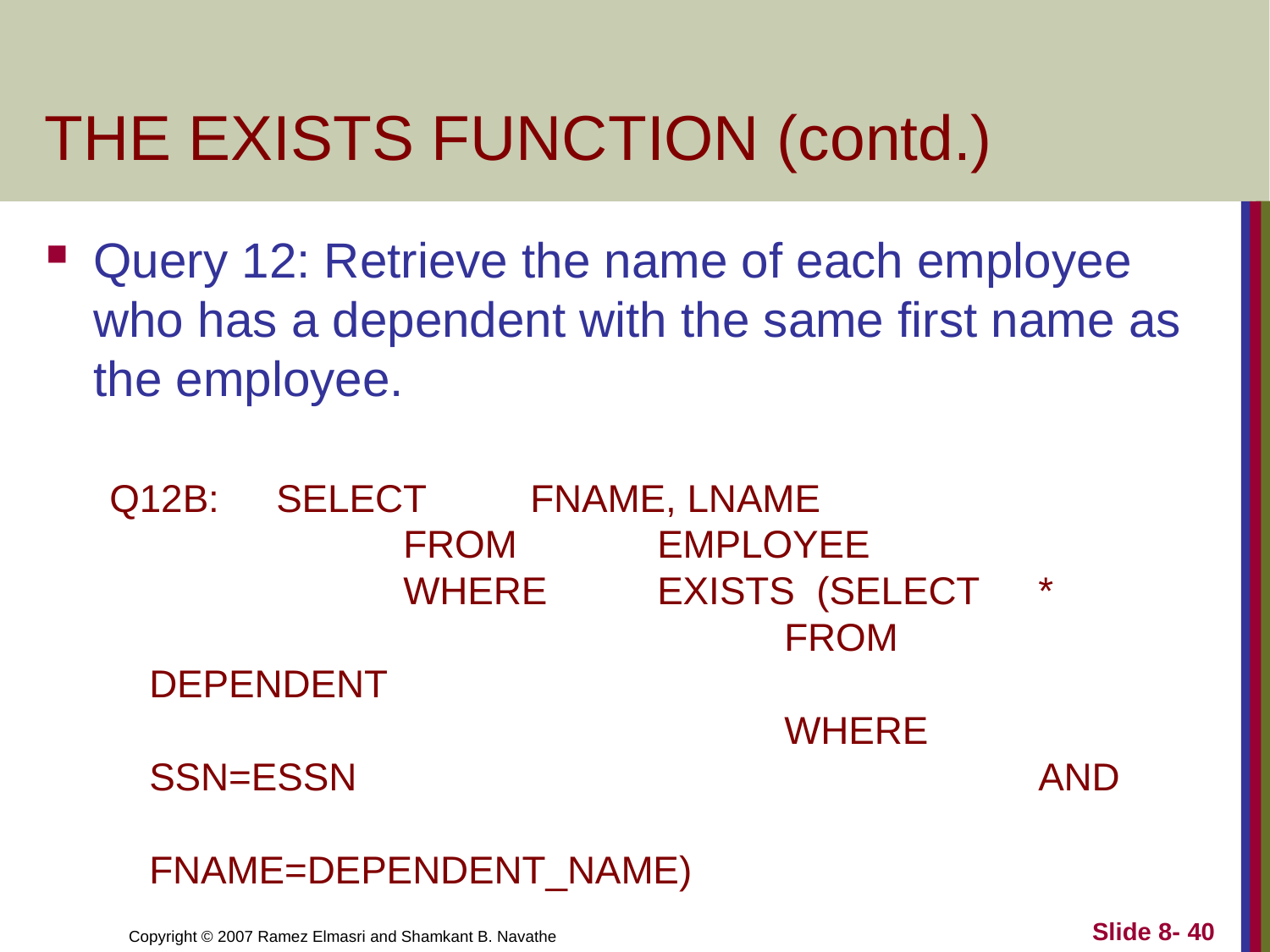

# THE EXISTS FUNCTION (contd.)
Query 12: Retrieve the name of each employee who has a dependent with the same first name as the employee.
Q12B: 	SELECT  	FNAME, LNAME
		FROM		EMPLOYEE
		WHERE	EXISTS  (SELECT	*
					FROM		DEPENDENT
					WHERE	SSN=ESSN 						AND 							FNAME=DEPENDENT_NAME)

Slide 8- 40